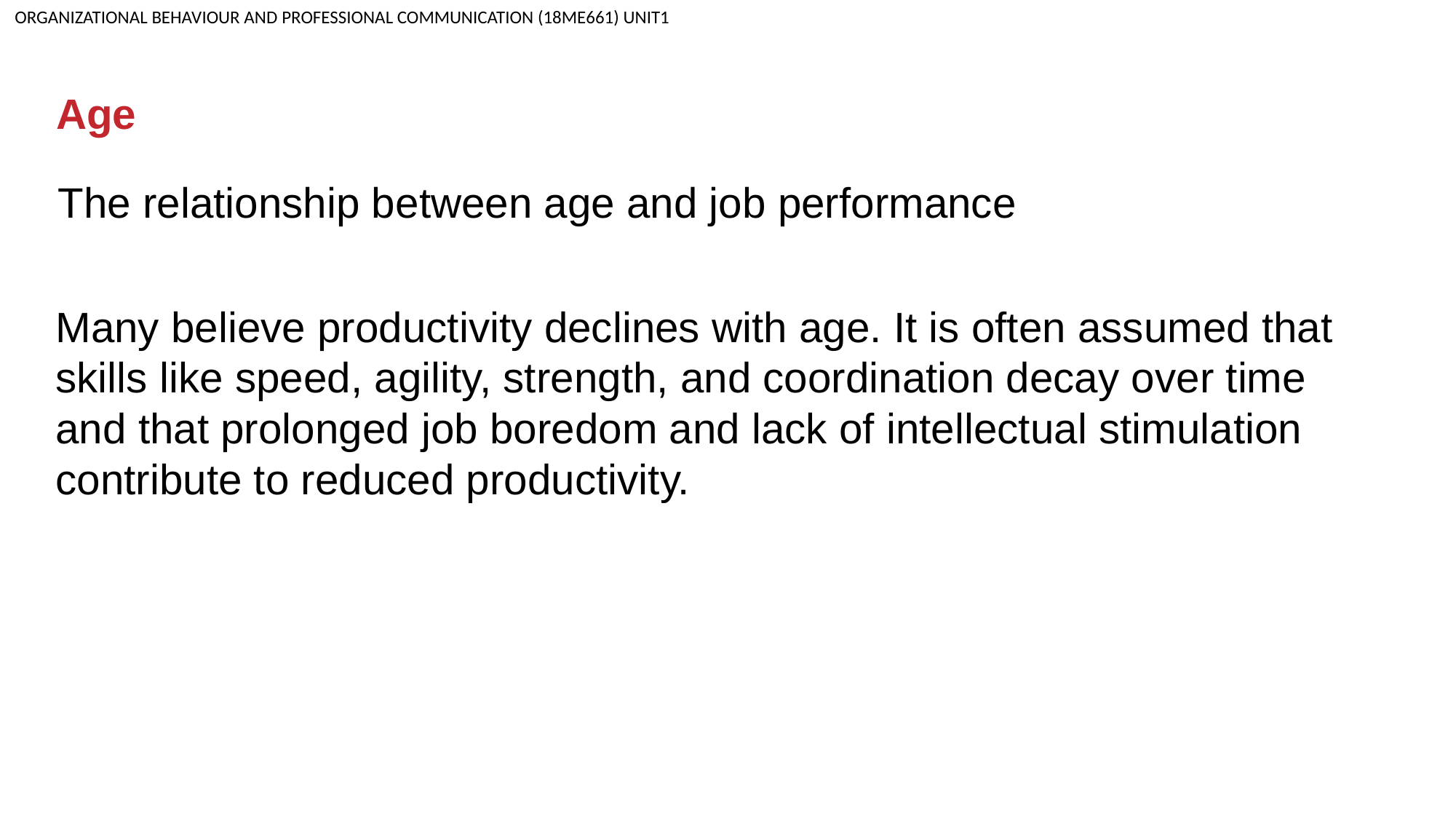

ORGANIZATIONAL BEHAVIOUR AND PROFESSIONAL COMMUNICATION (18ME661) UNIT1
Age
The relationship between age and job performance
Many believe productivity declines with age. It is often assumed that skills like speed, agility, strength, and coordination decay over time and that prolonged job boredom and lack of intellectual stimulation contribute to reduced productivity.